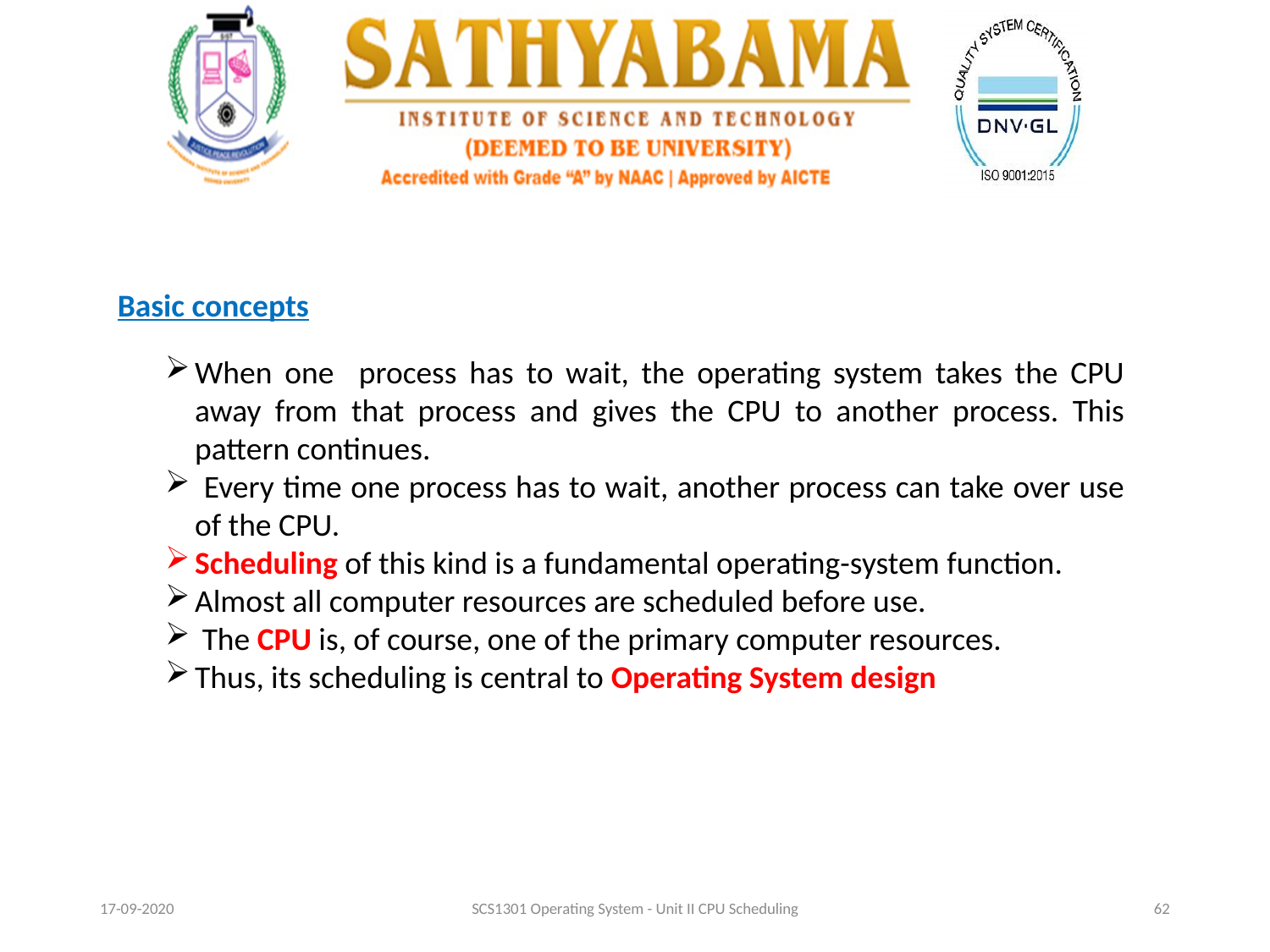

Basic concepts

When one  process has to wait, the operating system takes the CPU away from that process and gives the CPU to another process. This pattern continues.
 Every time one process has to wait, another process can take over use of the CPU.
Scheduling of this kind is a fundamental operating-system function.
Almost all computer resources are scheduled before use.
 The CPU is, of course, one of the primary computer resources.
Thus, its scheduling is central to Operating System design

17-09-2020
SCS1301 Operating System - Unit II CPU Scheduling
62